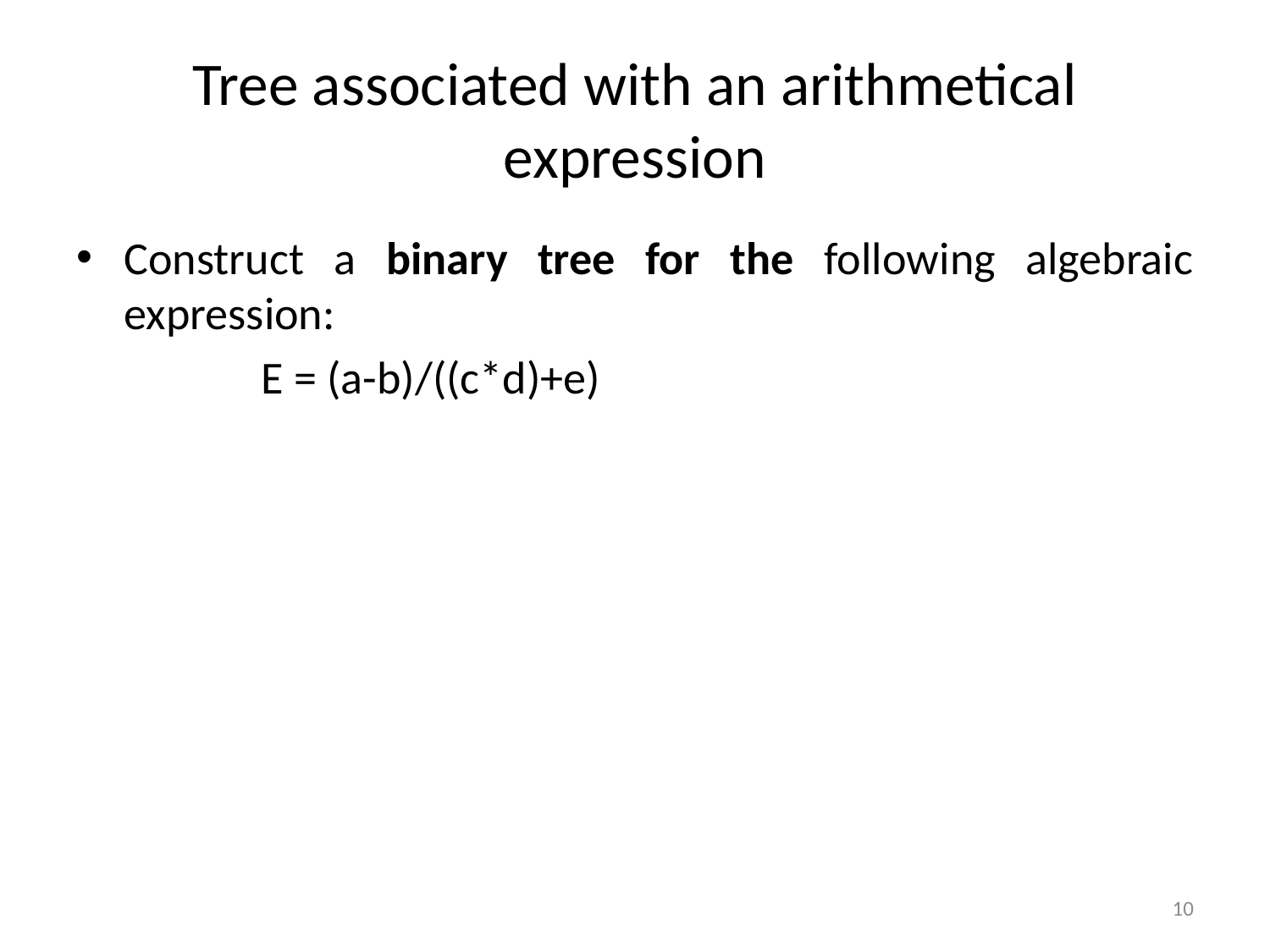

# Tree associated with an arithmetical expression
Construct a binary tree for the following algebraic expression:
		 E = (a-b)/((c*d)+e)
10